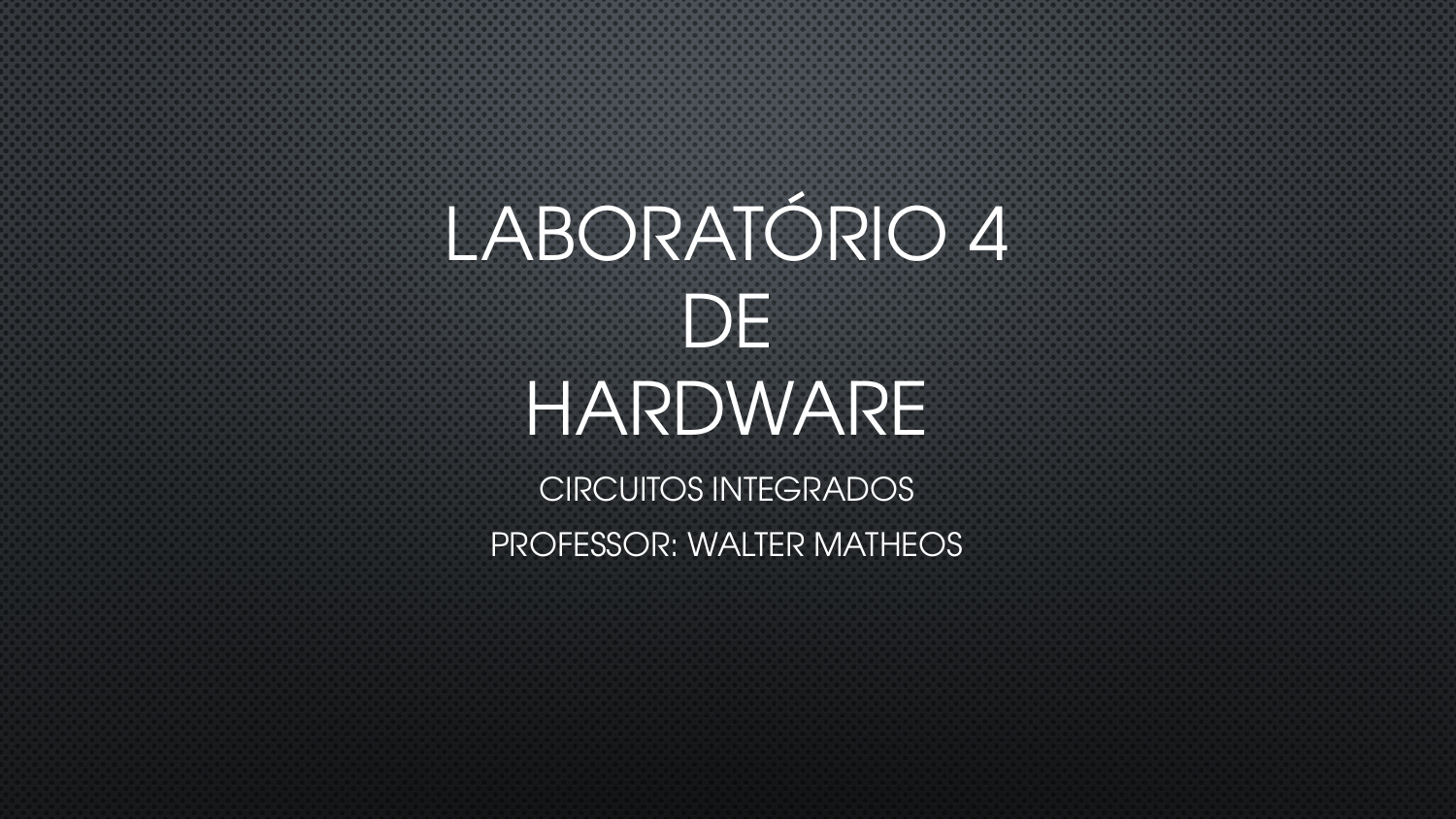

# LABORATÓRIO 4 DE HARDWARE
CIRCUITOS INTEGRADOS
Professor: Walter Matheos